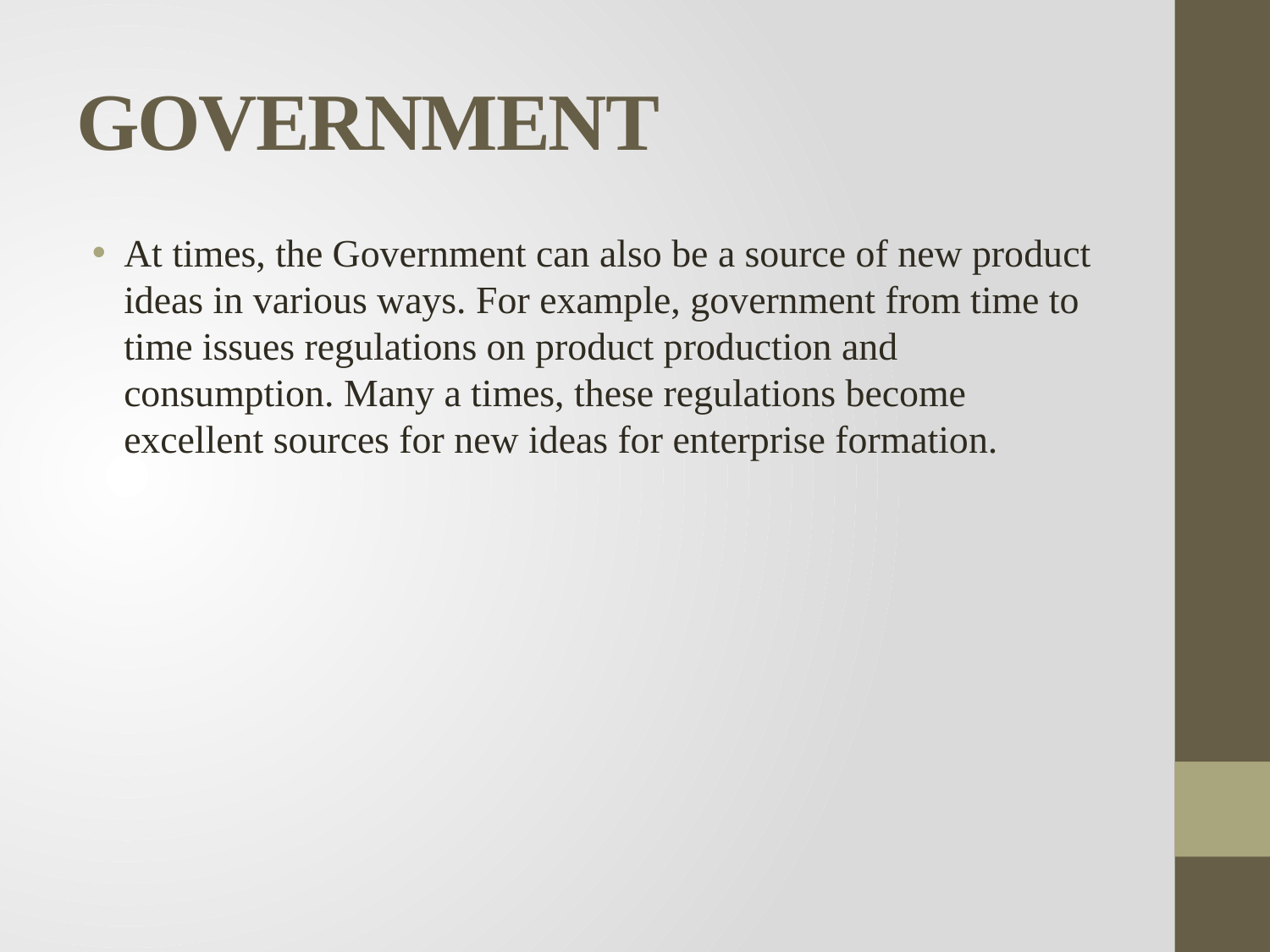

# GOVERNMENT
At times, the Government can also be a source of new product ideas in various ways. For example, government from time to time issues regulations on product production and consumption. Many a times, these regulations become excellent sources for new ideas for enterprise formation.